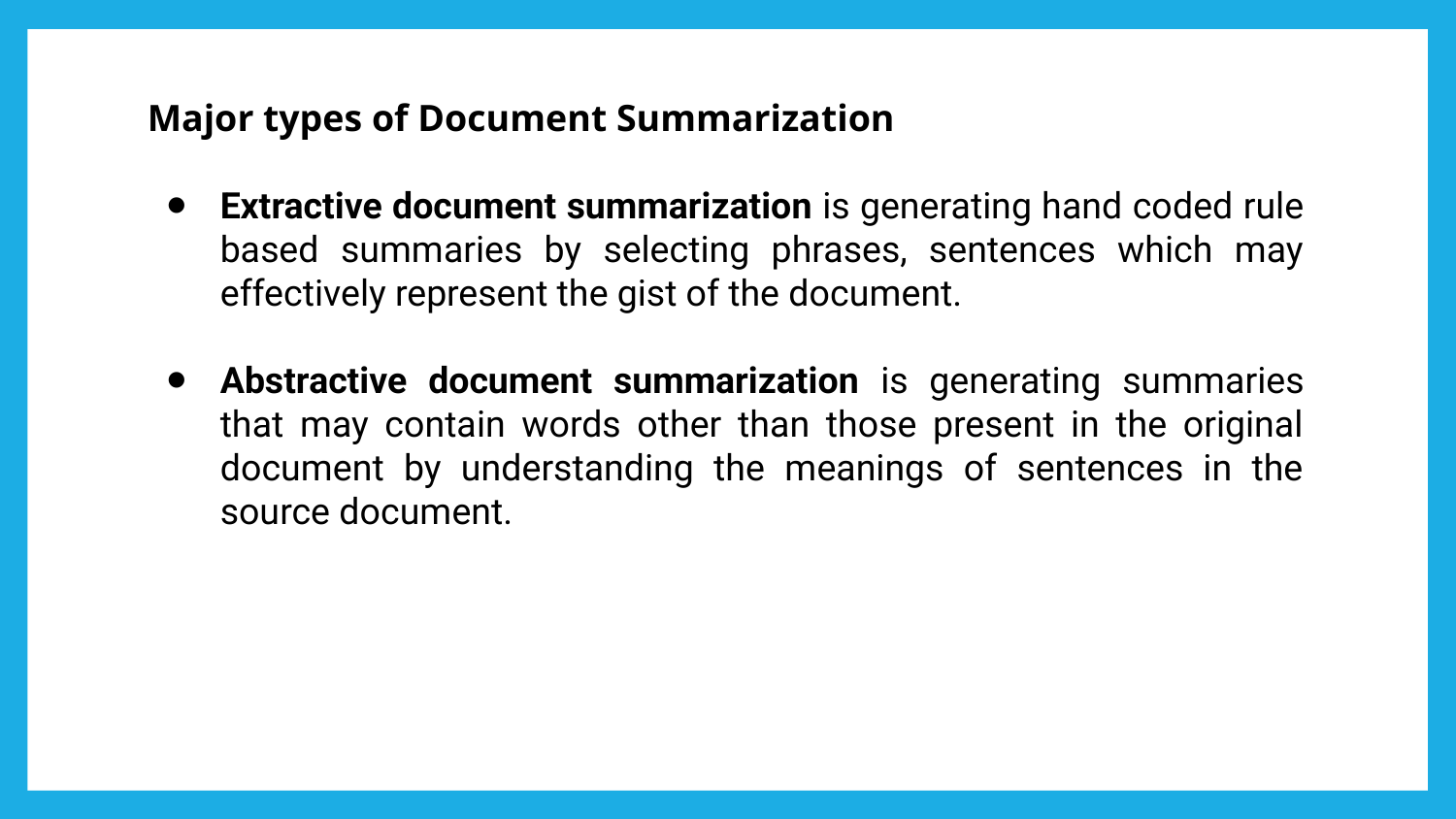

Major types of Document Summarization

Extractive document summarization is generating hand coded rule based summaries by selecting phrases, sentences which may effectively represent the gist of the document.

Abstractive document summarization is generating summaries that may contain words other than those present in the original document by understanding the meanings of sentences in the source document.